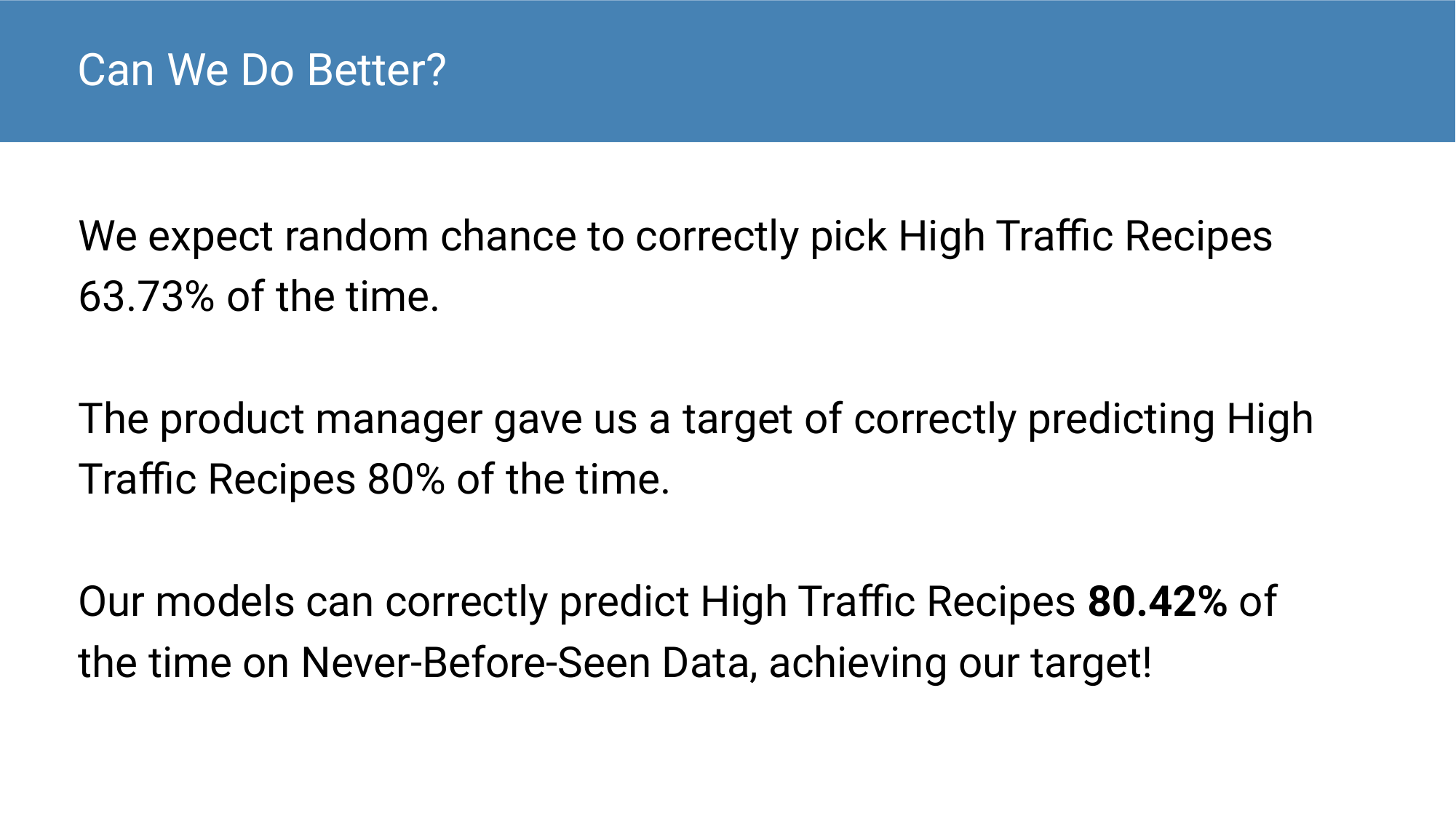

Can We Do Better?

We expect random chance to correctly pick High Traffic Recipes
63.73% of the time.

The product manager gave us a target of correctly predicting High
Traffic Recipes 80% of the time.

Our models can correctly predict High Traffic Recipes 80.42% of
the time on Never-Before-Seen Data, achieving our target!